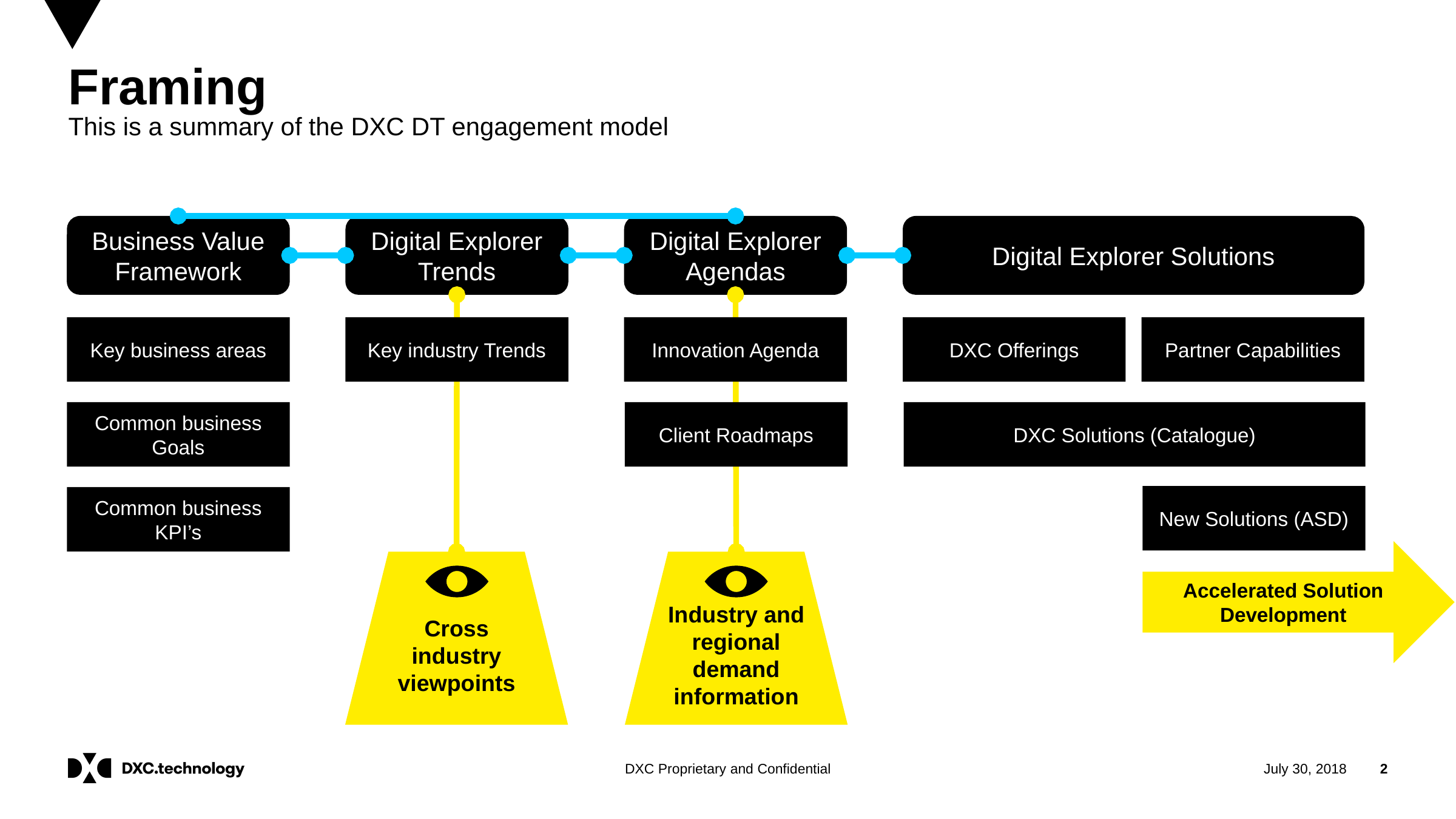

# Framing This is a summary of the DXC DT engagement model
Business Value Framework
Digital Explorer Trends
Digital Explorer Agendas
Digital Explorer Solutions
Key business areas
Key industry Trends
Innovation Agenda
DXC Offerings
Partner Capabilities
Common business Goals
Client Roadmaps
DXC Solutions (Catalogue)
New Solutions (ASD)
Common business KPI’s
Accelerated Solution Development
Cross industry viewpoints
Industry and regional demand information